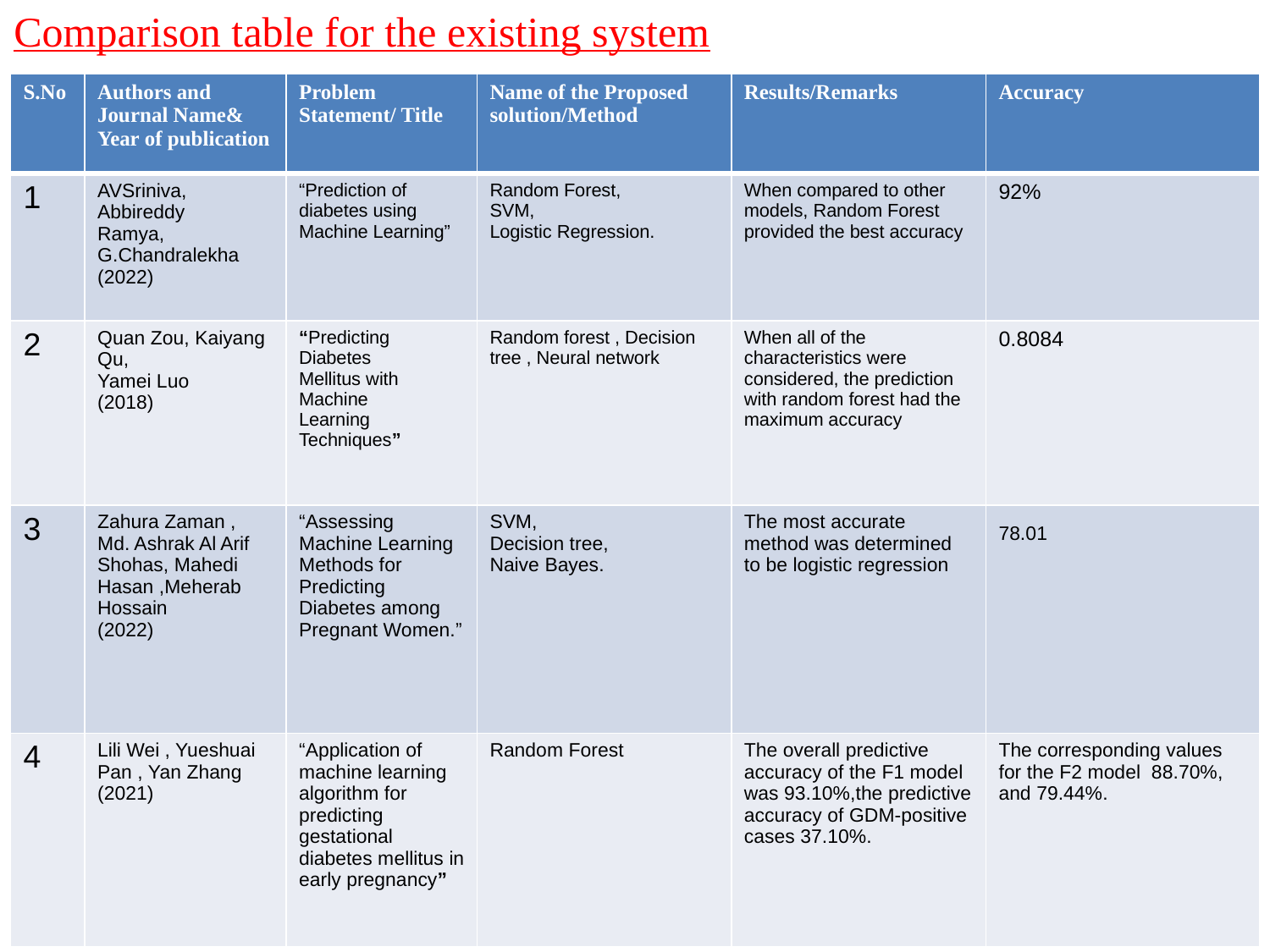

Comparison table for the existing system
| S.No | Authors and Journal Name& Year of publication | Problem Statement/ Title | Name of the Proposed solution/Method | Results/Remarks | Accuracy |
| --- | --- | --- | --- | --- | --- |
| 1 | AVSriniva, Abbireddy Ramya, G.Chandralekha (2022) | “Prediction of diabetes using Machine Learning” | Random Forest, SVM, Logistic Regression. | When compared to other models, Random Forest provided the best accuracy | 92% |
| 2 | Quan Zou, Kaiyang Qu, Yamei Luo (2018) | “Predicting Diabetes Mellitus with Machine Learning Techniques” | Random forest , Decision tree , Neural network | When all of the characteristics were considered, the prediction with random forest had the maximum accuracy | 0.8084 |
| 3 | Zahura Zaman , Md. Ashrak Al Arif Shohas, Mahedi Hasan ,Meherab Hossain (2022) | “Assessing Machine Learning Methods for Predicting Diabetes among Pregnant Women.” | SVM, Decision tree, Naive Bayes. | The most accurate method was determined to be logistic regression | 78.01 |
| 4 | Lili Wei , Yueshuai Pan , Yan Zhang (2021) | “Application of machine learning algorithm for predicting gestational diabetes mellitus in early pregnancy” | Random Forest | The overall predictive accuracy of the F1 model was 93.10%,the predictive accuracy of GDM-positive cases 37.10%. | The corresponding values for the F2 model  88.70%, and 79.44%. |